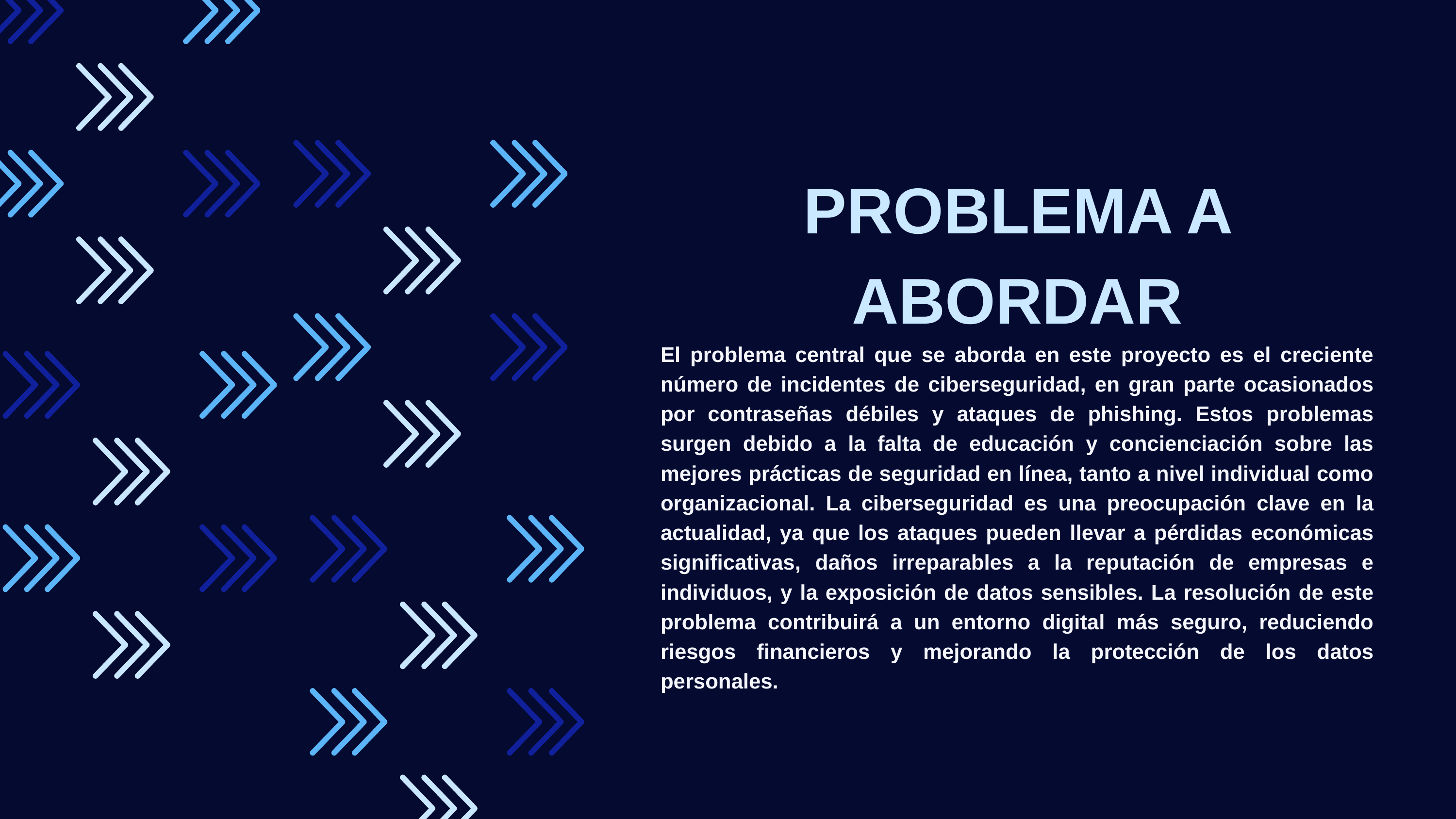

PROBLEMA A ABORDAR
El problema central que se aborda en este proyecto es el creciente número de incidentes de ciberseguridad, en gran parte ocasionados por contraseñas débiles y ataques de phishing. Estos problemas surgen debido a la falta de educación y concienciación sobre las mejores prácticas de seguridad en línea, tanto a nivel individual como organizacional. La ciberseguridad es una preocupación clave en la actualidad, ya que los ataques pueden llevar a pérdidas económicas significativas, daños irreparables a la reputación de empresas e individuos, y la exposición de datos sensibles. La resolución de este problema contribuirá a un entorno digital más seguro, reduciendo riesgos financieros y mejorando la protección de los datos personales.